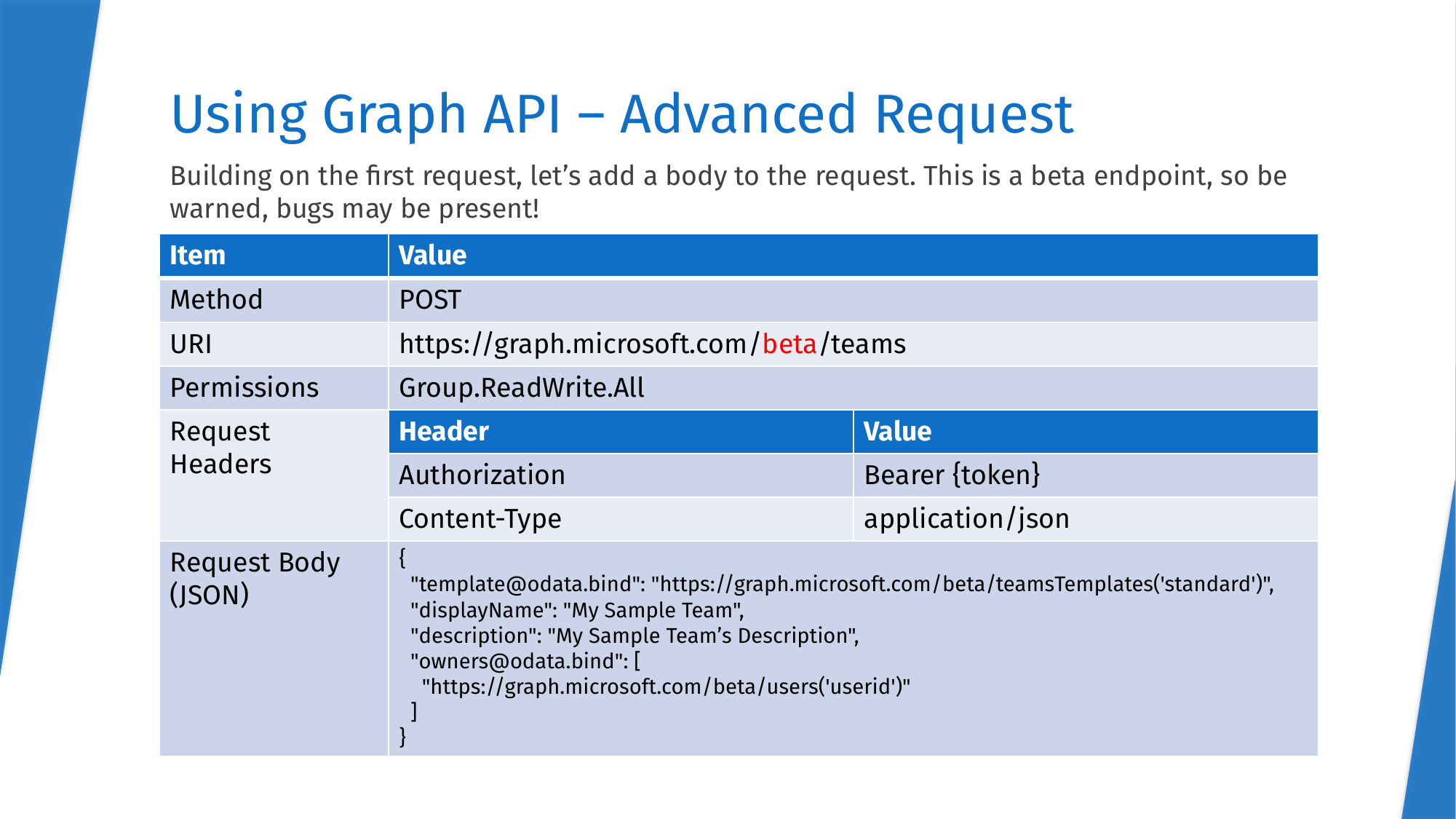

# Using Graph API – Advanced Request
Building on the first request, let’s add a body to the request. This is a beta endpoint, so be warned, bugs may be present!

| Item | Value |  |
| --- | --- | --- |
| Method | POST |  |
| URI | https://graph.microsoft.com/beta/teams |  |
| Permissions | Group.ReadWrite.All |  |
| Request Headers | Header | Value |
|  | Authorization | Bearer {token} |
|  | Content-Type | application/json |
| Request Body (JSON) | { "template@odata.bind": "https://graph.microsoft.com/beta/teamsTemplates('standard')", "displayName": "My Sample Team", "description": "My Sample Team’s Description", "owners@odata.bind": [ "https://graph.microsoft.com/beta/users('userid')" ] } |  |